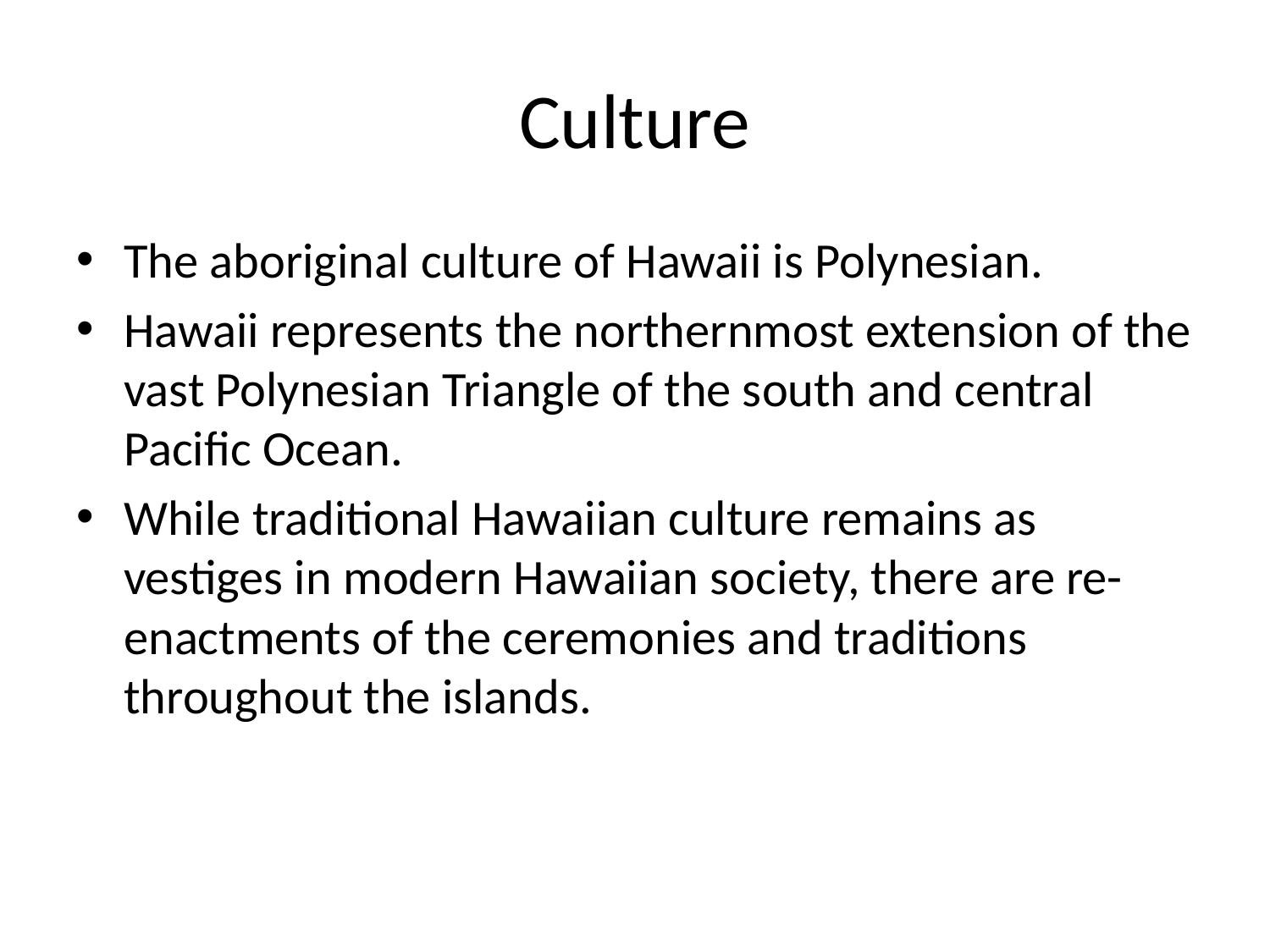

# Culture
The aboriginal culture of Hawaii is Polynesian.
Hawaii represents the northernmost extension of the vast Polynesian Triangle of the south and central Pacific Ocean.
While traditional Hawaiian culture remains as vestiges in modern Hawaiian society, there are re-enactments of the ceremonies and traditions throughout the islands.